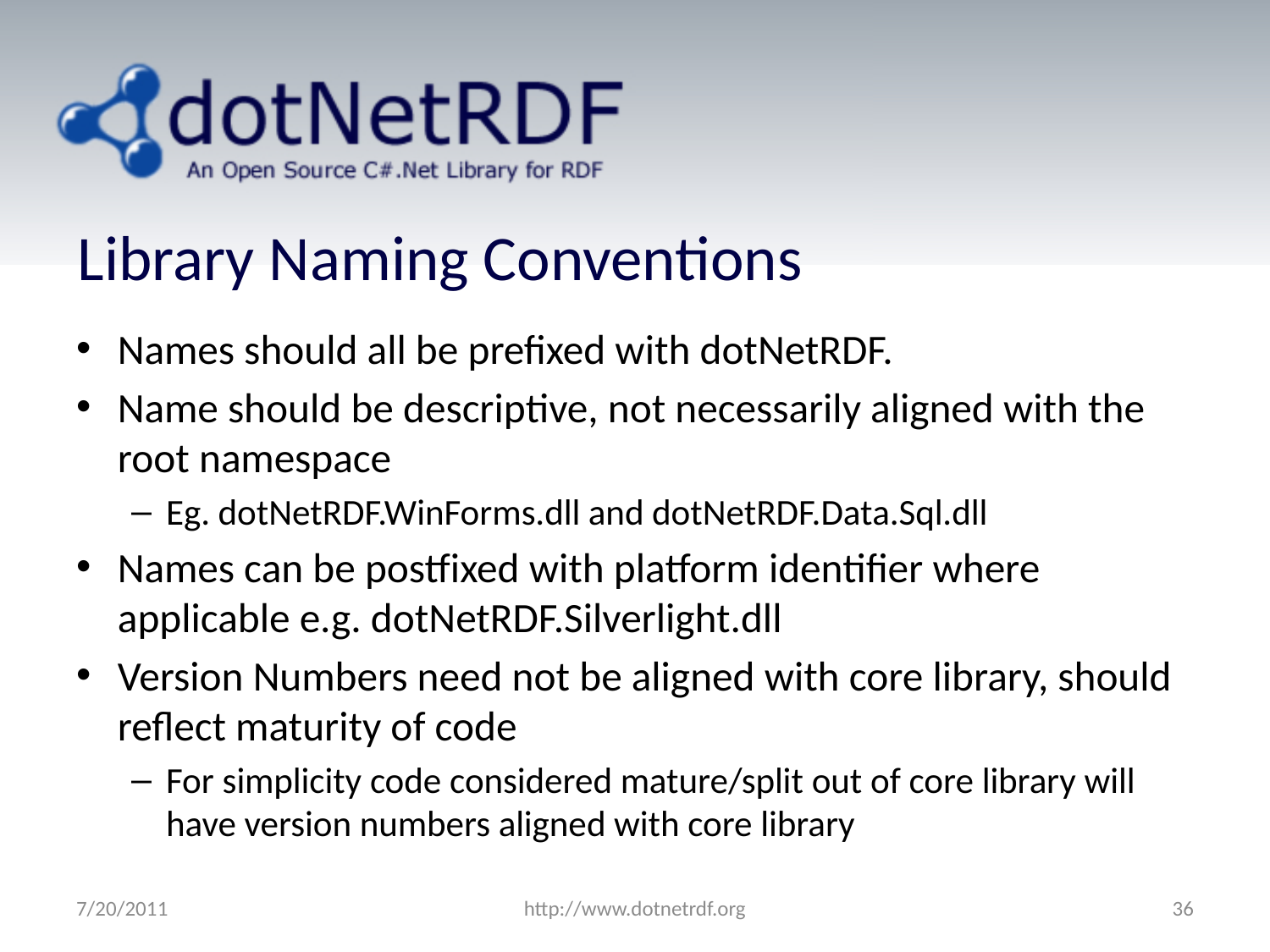

# Library Naming Conventions
Names should all be prefixed with dotNetRDF.
Name should be descriptive, not necessarily aligned with the root namespace
Eg. dotNetRDF.WinForms.dll and dotNetRDF.Data.Sql.dll
Names can be postfixed with platform identifier where applicable e.g. dotNetRDF.Silverlight.dll
Version Numbers need not be aligned with core library, should reflect maturity of code
For simplicity code considered mature/split out of core library will have version numbers aligned with core library
7/20/2011
http://www.dotnetrdf.org
36